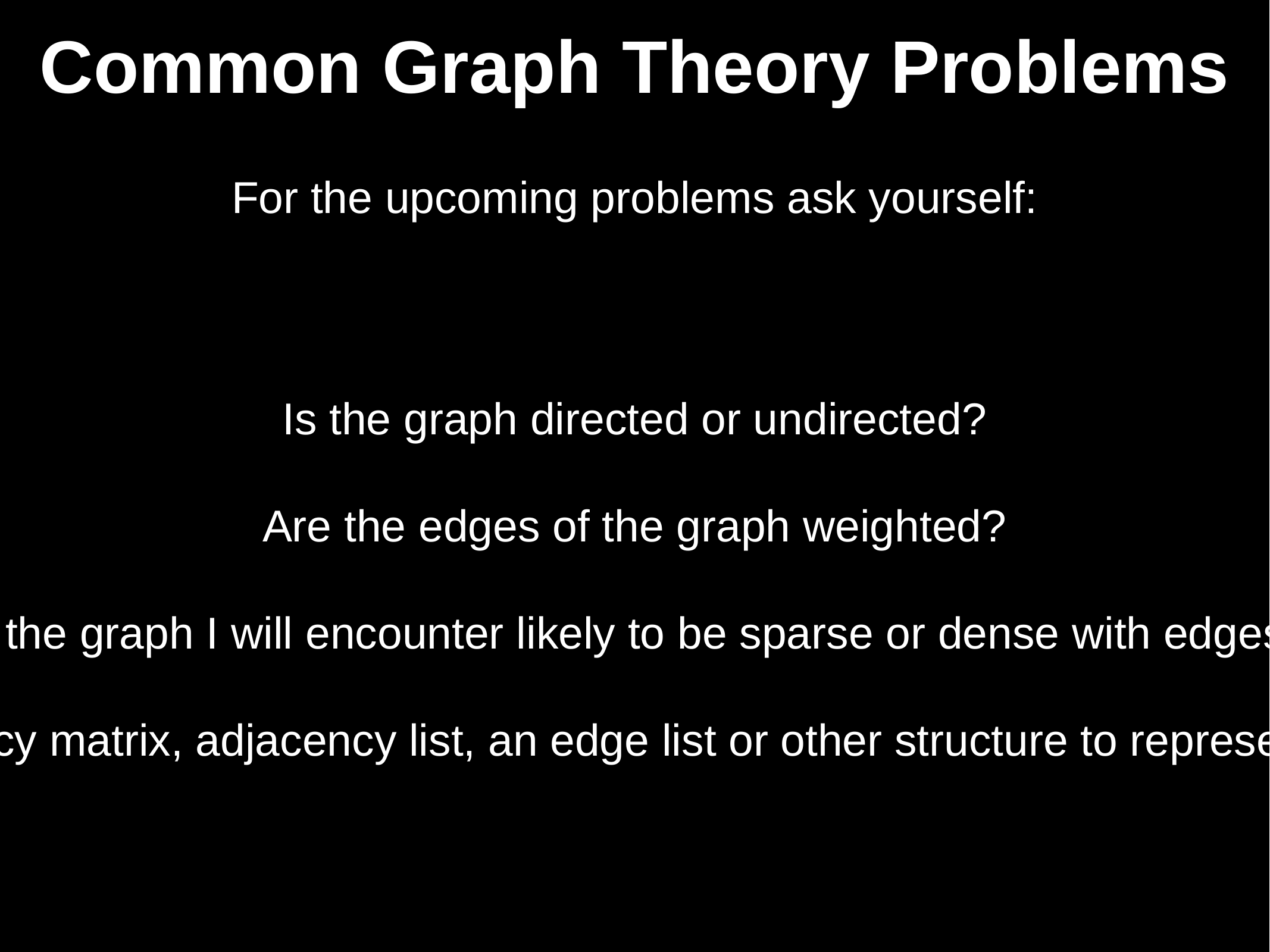

# Common Graph Theory Problems
For the upcoming problems ask yourself:
Is the graph directed or undirected?

Are the edges of the graph weighted?

Is the graph I will encounter likely to be sparse or dense with edges?

Should I use an adjacency matrix, adjacency list, an edge list or other structure to represent the graph efficiently?